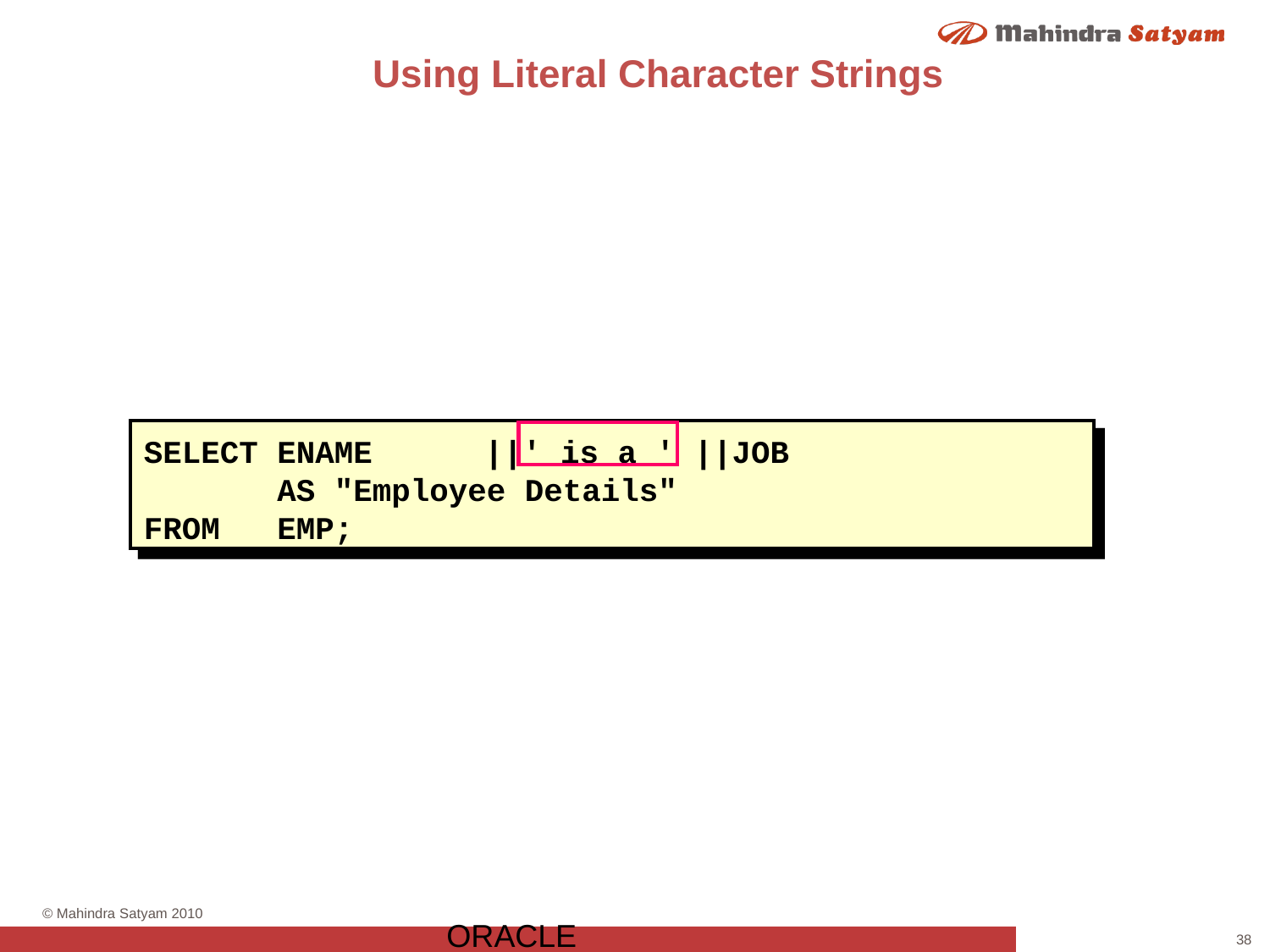

# Using Literal Character Strings
SELECT ENAME	||' is a ' ||JOB
       AS "Employee Details"
FROM   EMP;

ORACLE